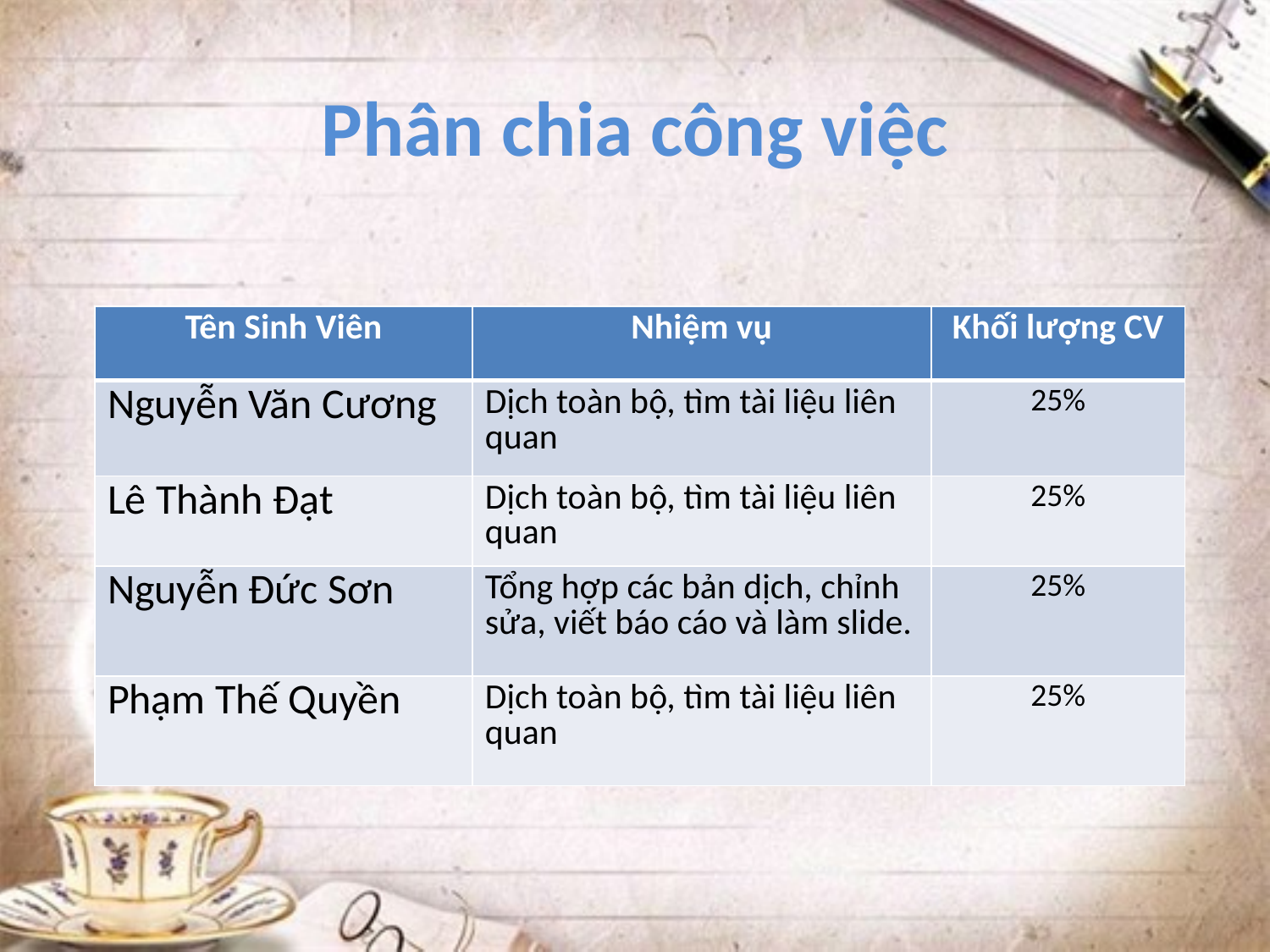

# Phân chia công việc
| Tên Sinh Viên | Nhiệm vụ | Khối lượng CV |
| --- | --- | --- |
| Nguyễn Văn Cương | Dịch toàn bộ, tìm tài liệu liên quan | 25% |
| Lê Thành Đạt | Dịch toàn bộ, tìm tài liệu liên quan | 25% |
| Nguyễn Đức Sơn | Tổng hợp các bản dịch, chỉnh sửa, viết báo cáo và làm slide. | 25% |
| Phạm Thế Quyền | Dịch toàn bộ, tìm tài liệu liên quan | 25% |